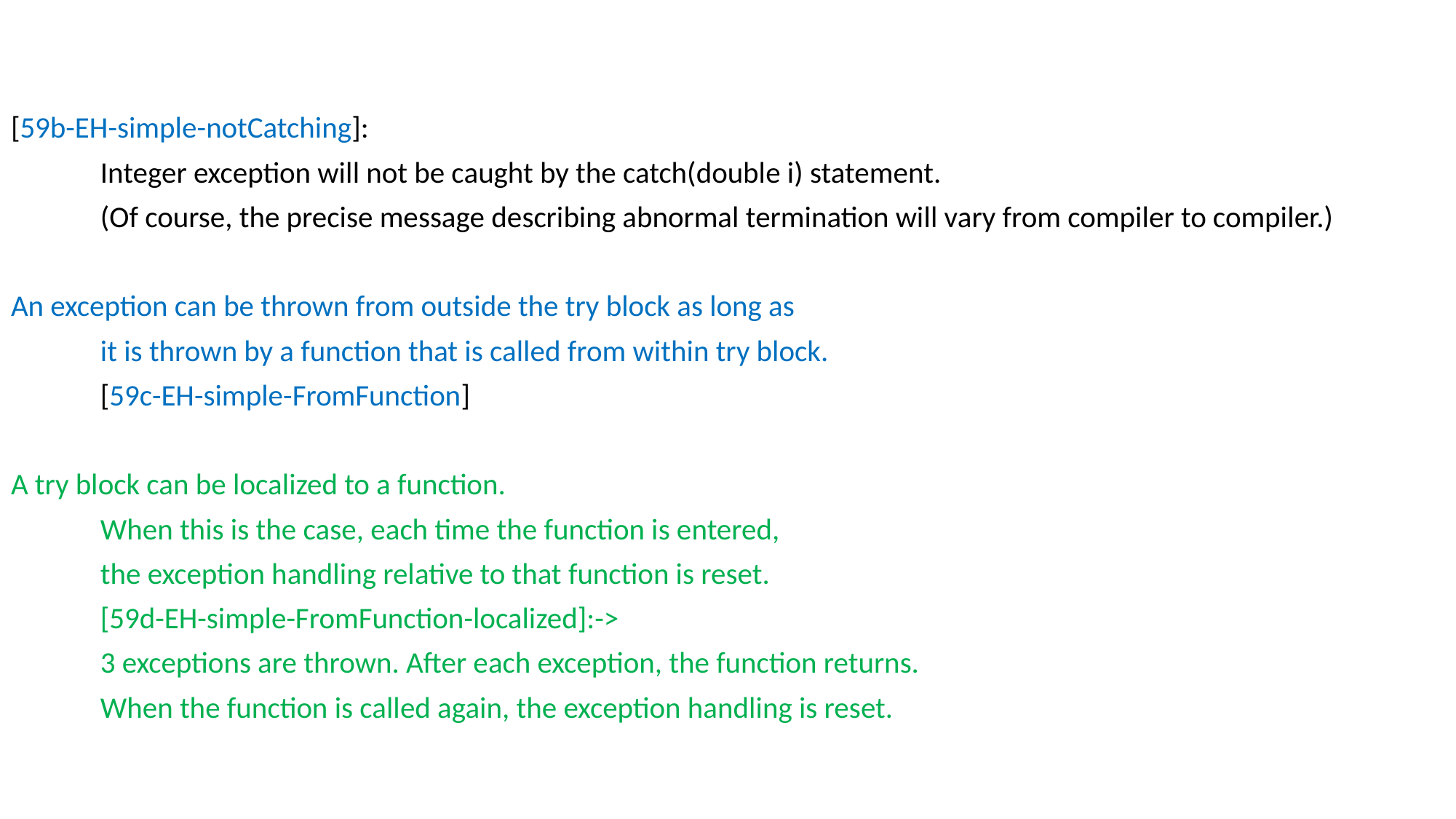

#
[59b-EH-simple-notCatching]:
	Integer exception will not be caught by the catch(double i) statement.
	(Of course, the precise message describing abnormal termination will vary from compiler to compiler.)

An exception can be thrown from outside the try block as long as
	it is thrown by a function that is called from within try block.
	[59c-EH-simple-FromFunction]

A try block can be localized to a function.
	When this is the case, each time the function is entered,
	the exception handling relative to that function is reset.
	[59d-EH-simple-FromFunction-localized]:->
	3 exceptions are thrown. After each exception, the function returns.
	When the function is called again, the exception handling is reset.